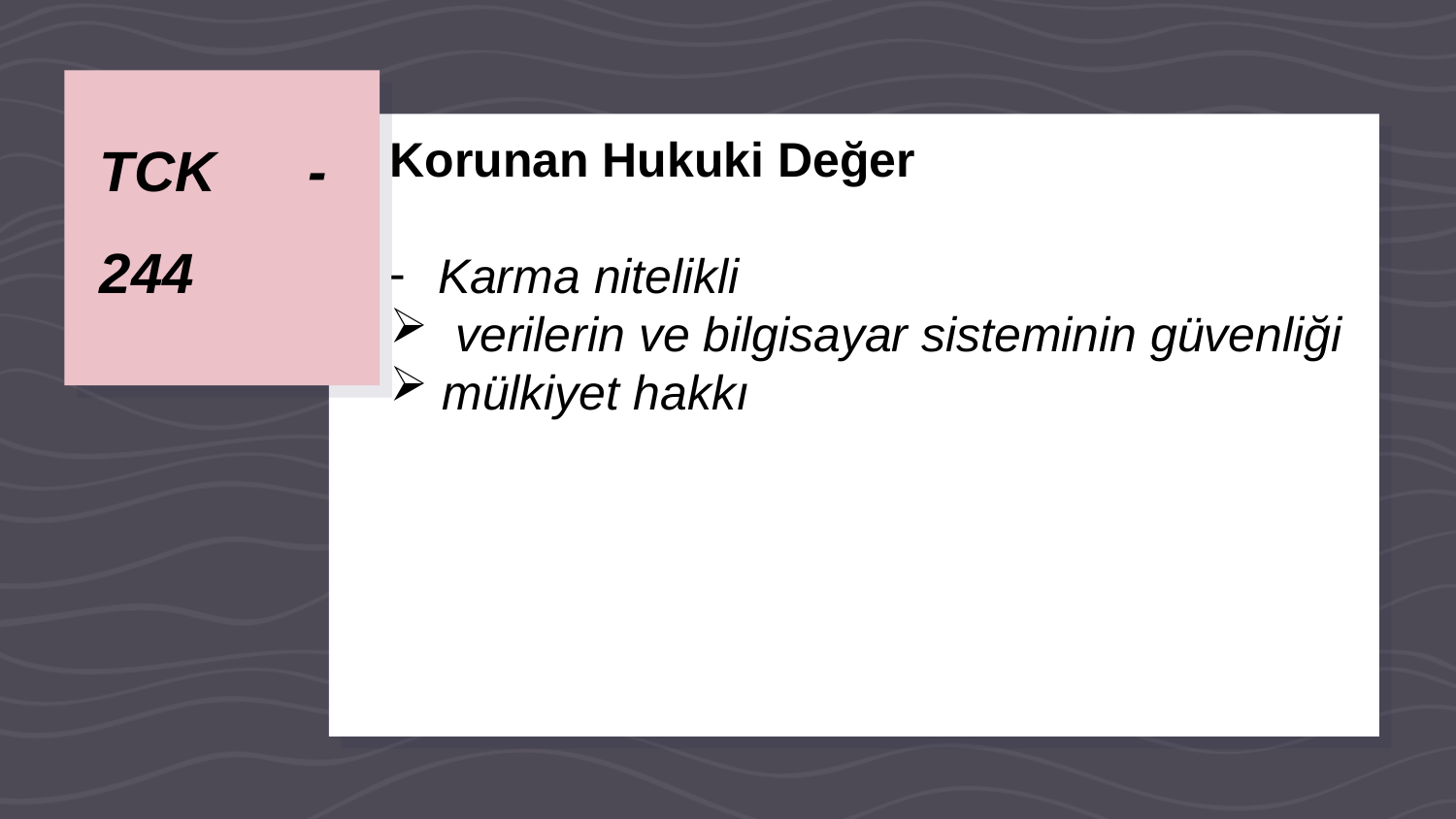

# TCK -244
Korunan Hukuki Değer

 Karma nitelikli
  verilerin ve bilgisayar sisteminin güvenliği
 mülkiyet hakkı